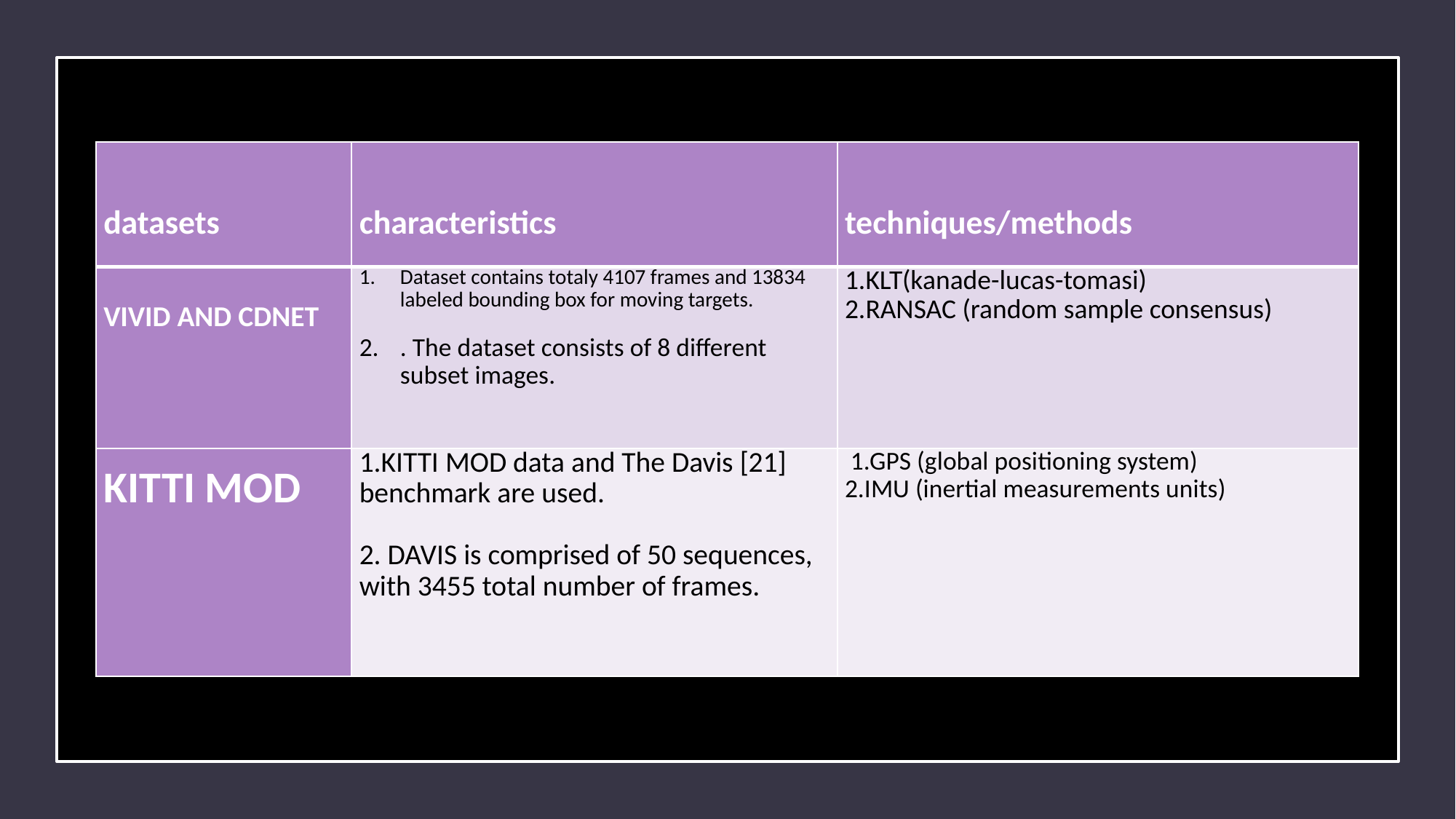

| datasets | characteristics | techniques/methods |
| --- | --- | --- |
| VIVID AND CDNET | Dataset contains totaly 4107 frames and 13834 labeled bounding box for moving targets.   . The dataset consists of 8 different subset images. | 1.KLT(kanade-lucas-tomasi) 2.RANSAC (random sample consensus) |
| KITTI MOD | 1.KITTI MOD data and The Davis [21] benchmark are used.   2. DAVIS is comprised of 50 sequences, with 3455 total number of frames. | 1.GPS (global positioning system) 2.IMU (inertial measurements units) |